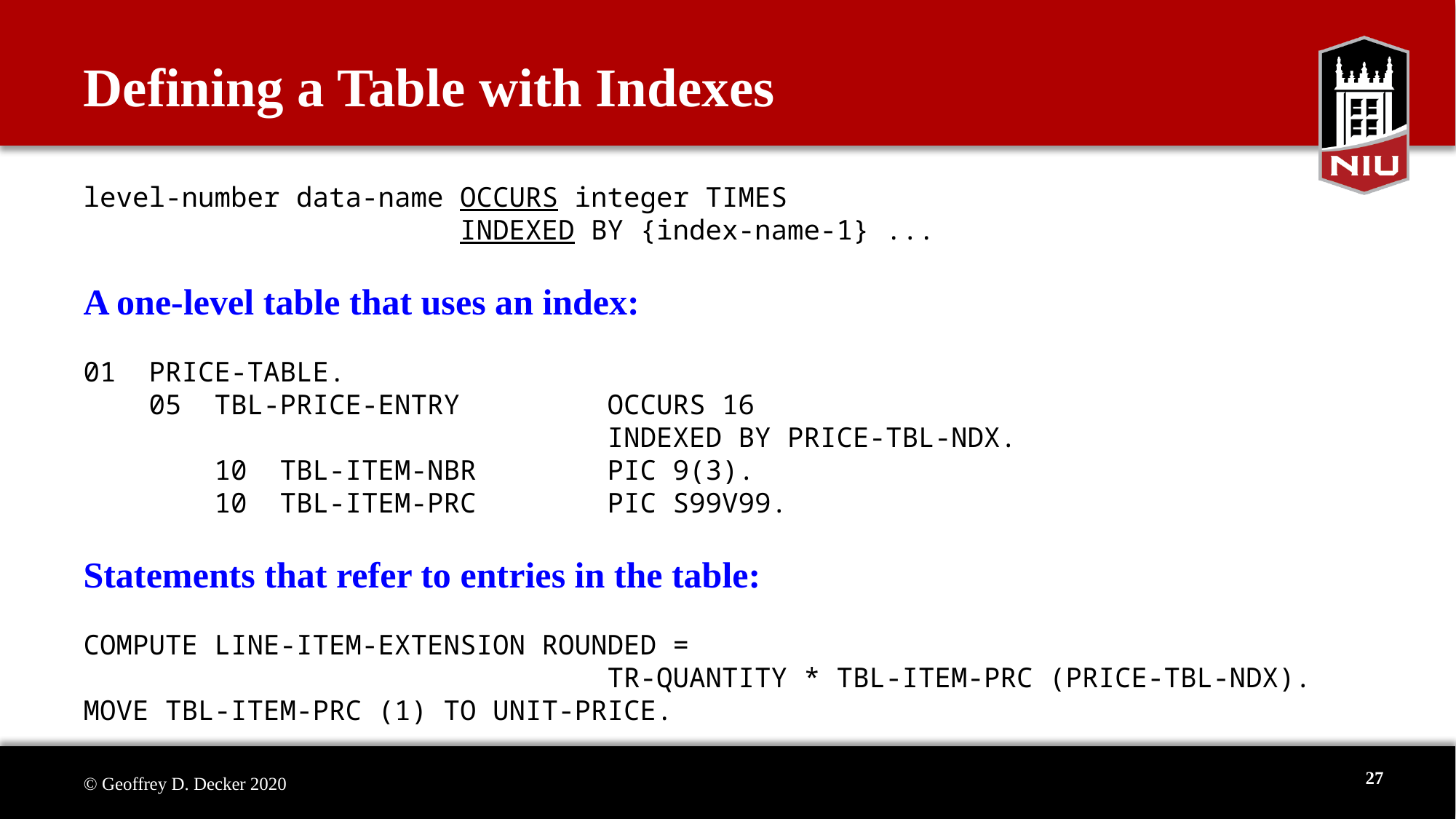

Defining a Table with Indexes
level-number data-name OCCURS integer TIMES
                       INDEXED BY {index-name-1} ...
A one-level table that uses an index:
01  PRICE-TABLE.
    05  TBL-PRICE-ENTRY         OCCURS 16
                                INDEXED BY PRICE-TBL-NDX.
        10  TBL-ITEM-NBR        PIC 9(3).
        10  TBL-ITEM-PRC        PIC S99V99.
Statements that refer to entries in the table:

COMPUTE LINE-ITEM-EXTENSION ROUNDED =
                                TR-QUANTITY * TBL-ITEM-PRC (PRICE-TBL-NDX).
MOVE TBL-ITEM-PRC (1) TO UNIT-PRICE.

27
© Geoffrey D. Decker 2020